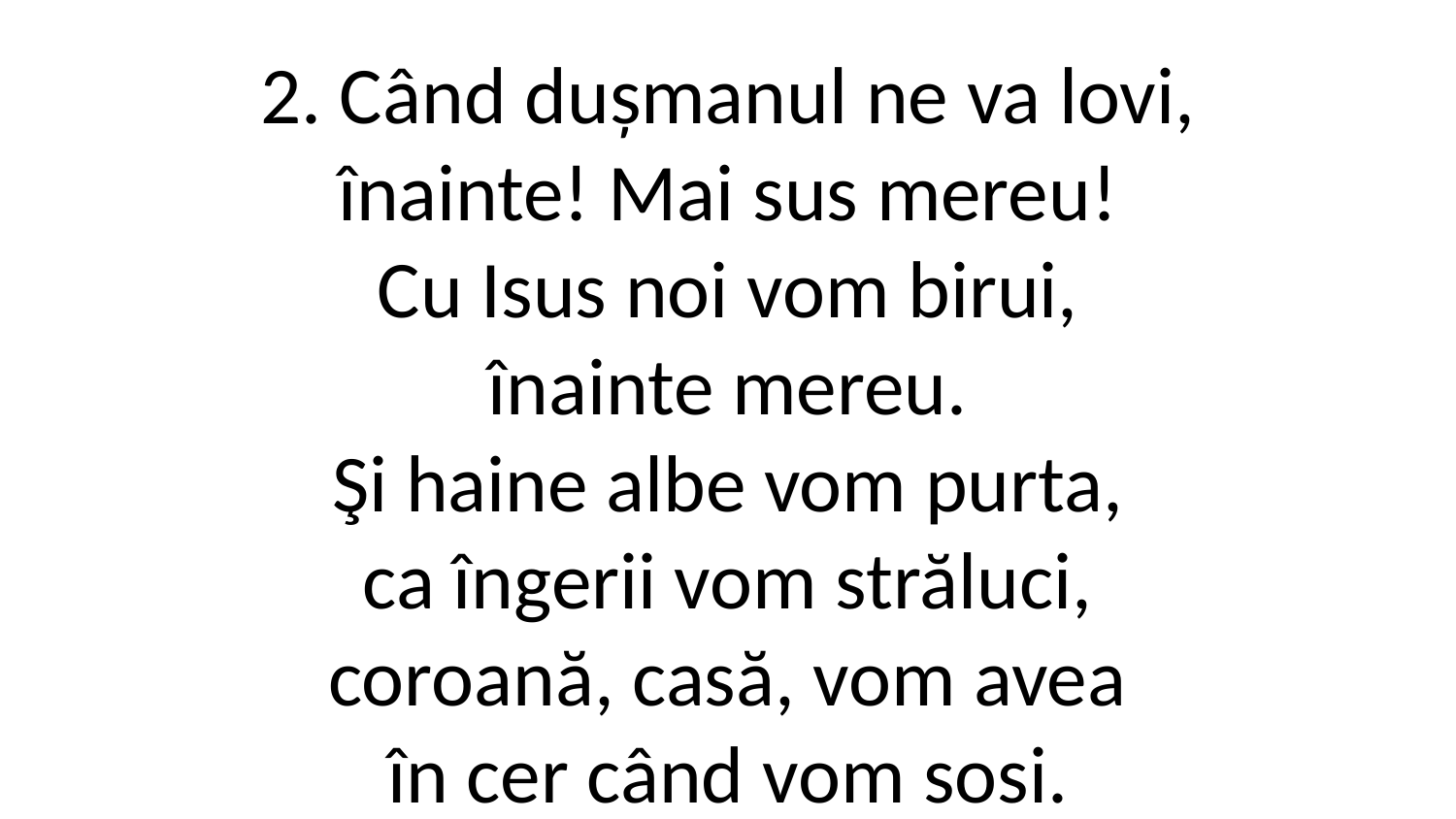

2. Când dușmanul ne va lovi,
înainte! Mai sus mereu!
Cu Isus noi vom birui,
înainte mereu.
Şi haine albe vom purta,
ca îngerii vom străluci,
coroană, casă, vom avea
în cer când vom sosi.